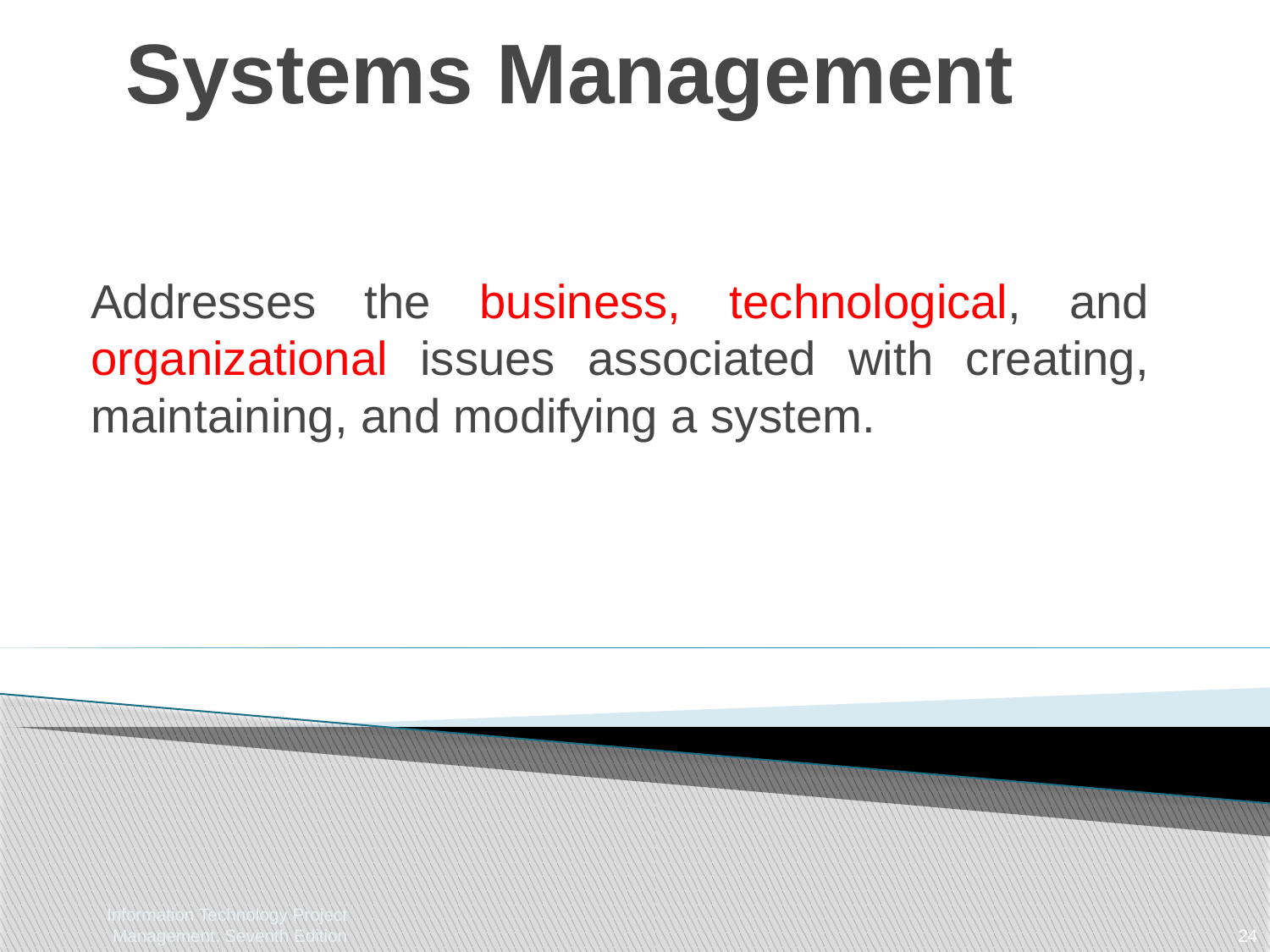

# Systems Management
Addresses the business, technological, and organizational issues associated with creating, maintaining, and modifying a system.
Information Technology Project Management, Seventh Edition
24